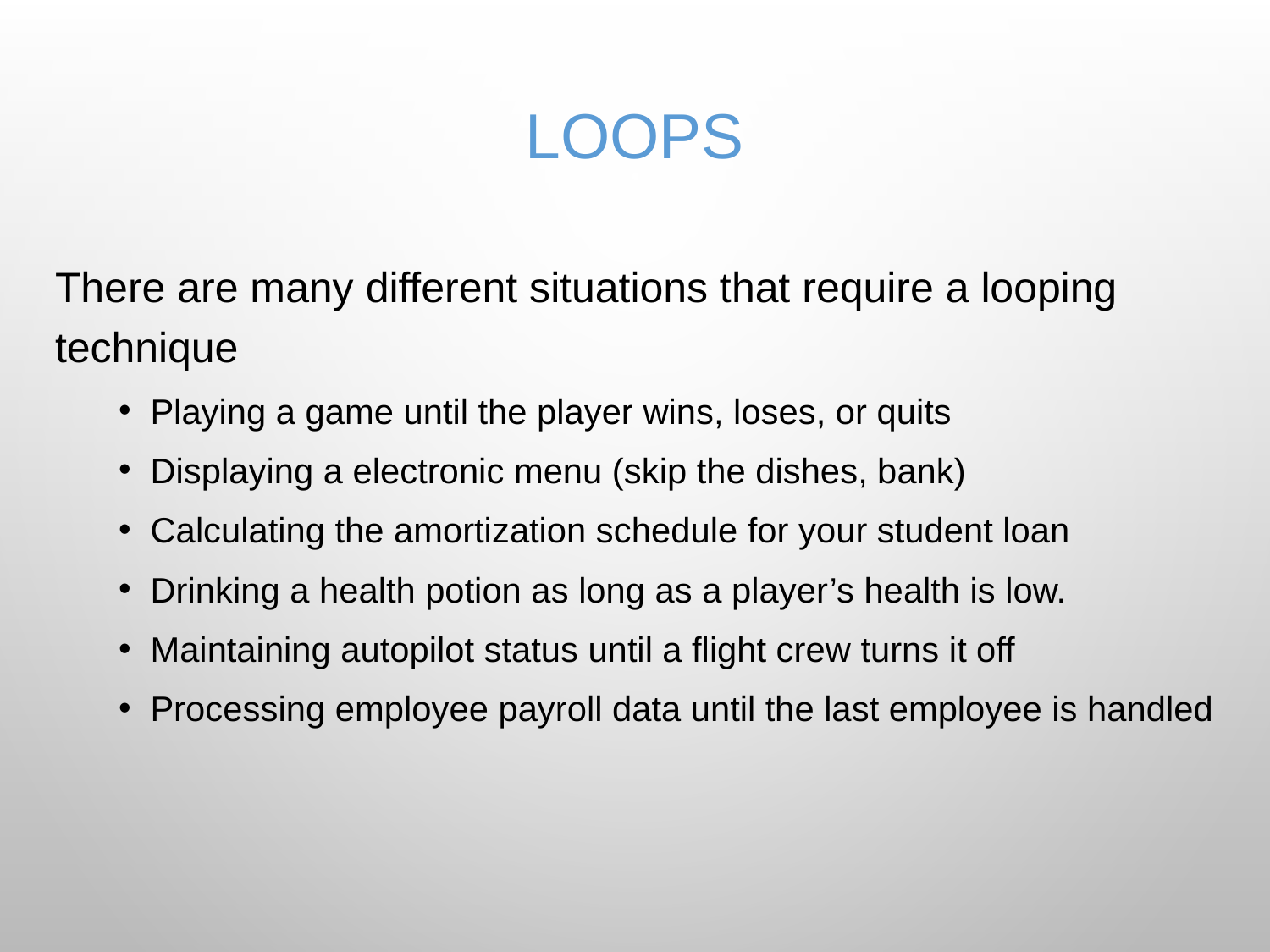

# loops
There are many different situations that require a looping technique
Playing a game until the player wins, loses, or quits
Displaying a electronic menu (skip the dishes, bank)
Calculating the amortization schedule for your student loan
Drinking a health potion as long as a player’s health is low.
Maintaining autopilot status until a flight crew turns it off
Processing employee payroll data until the last employee is handled